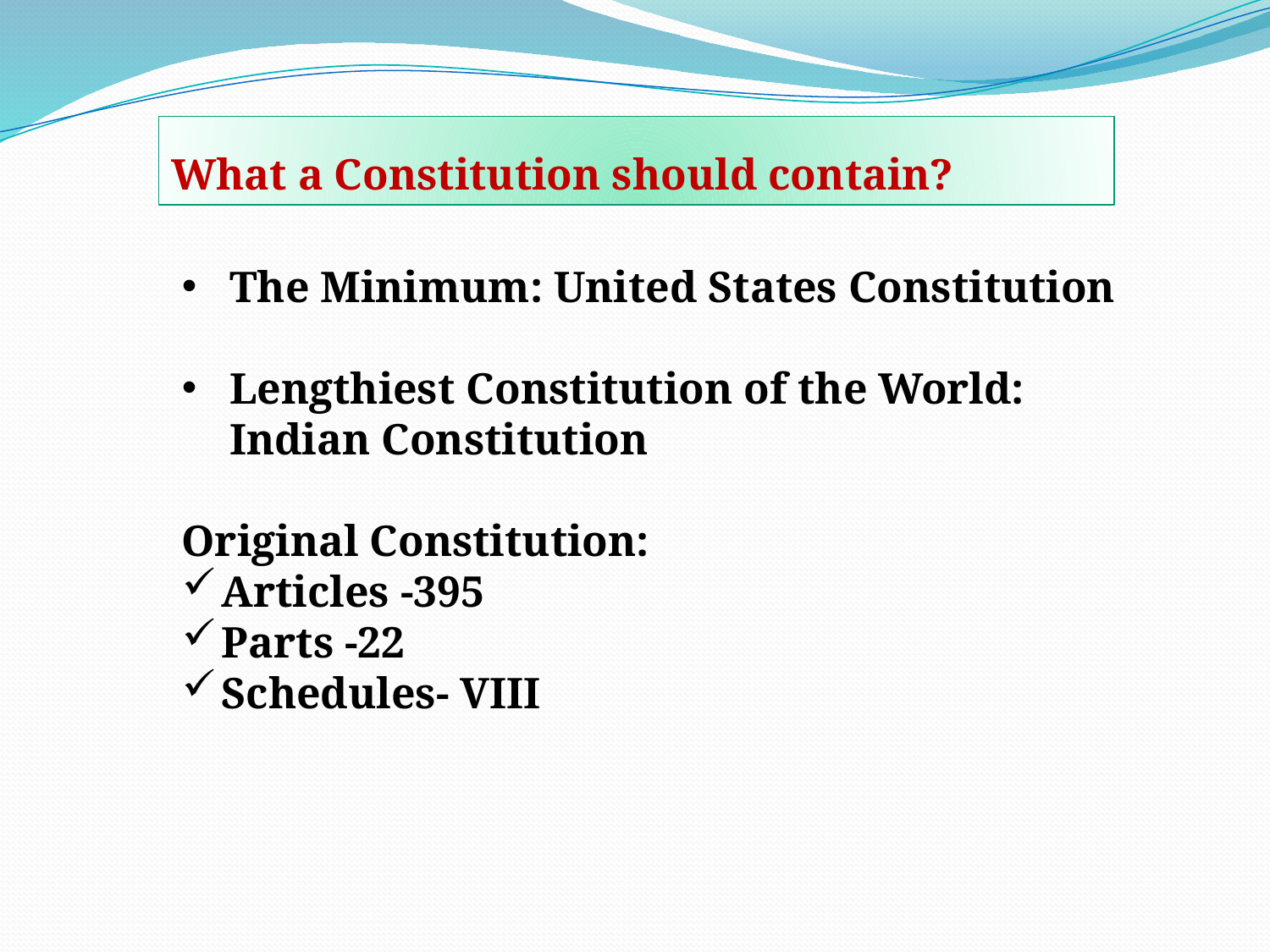

What a Constitution should contain?
The Minimum: United States Constitution

Lengthiest Constitution of the World: Indian Constitution

Original Constitution:
Articles -395
Parts -22
Schedules- VIII